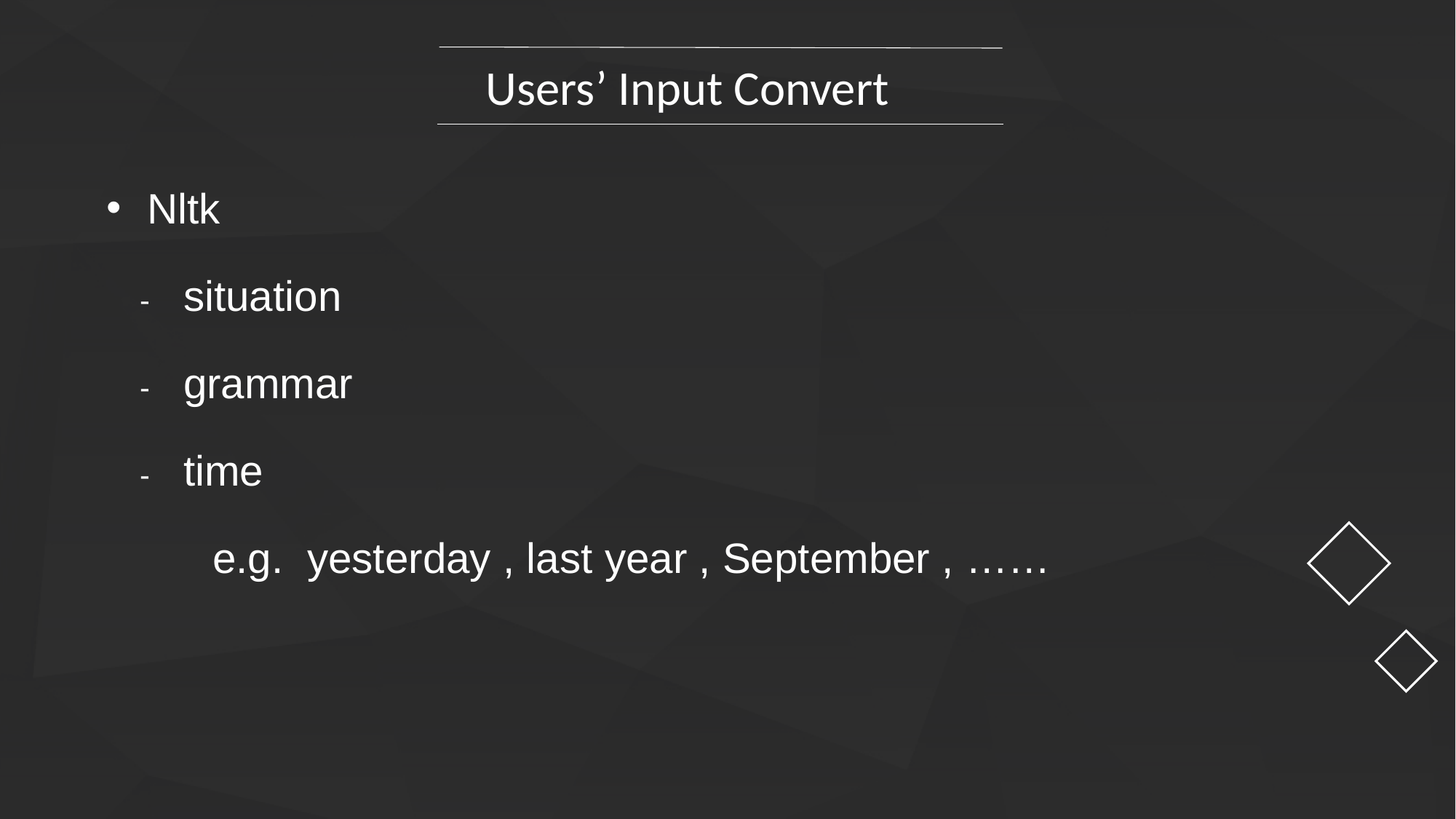

Users’ Input Convert

Nltk

    -    situation

    -    grammar

    -    time

         e.g.  yesterday , last year , September , ……